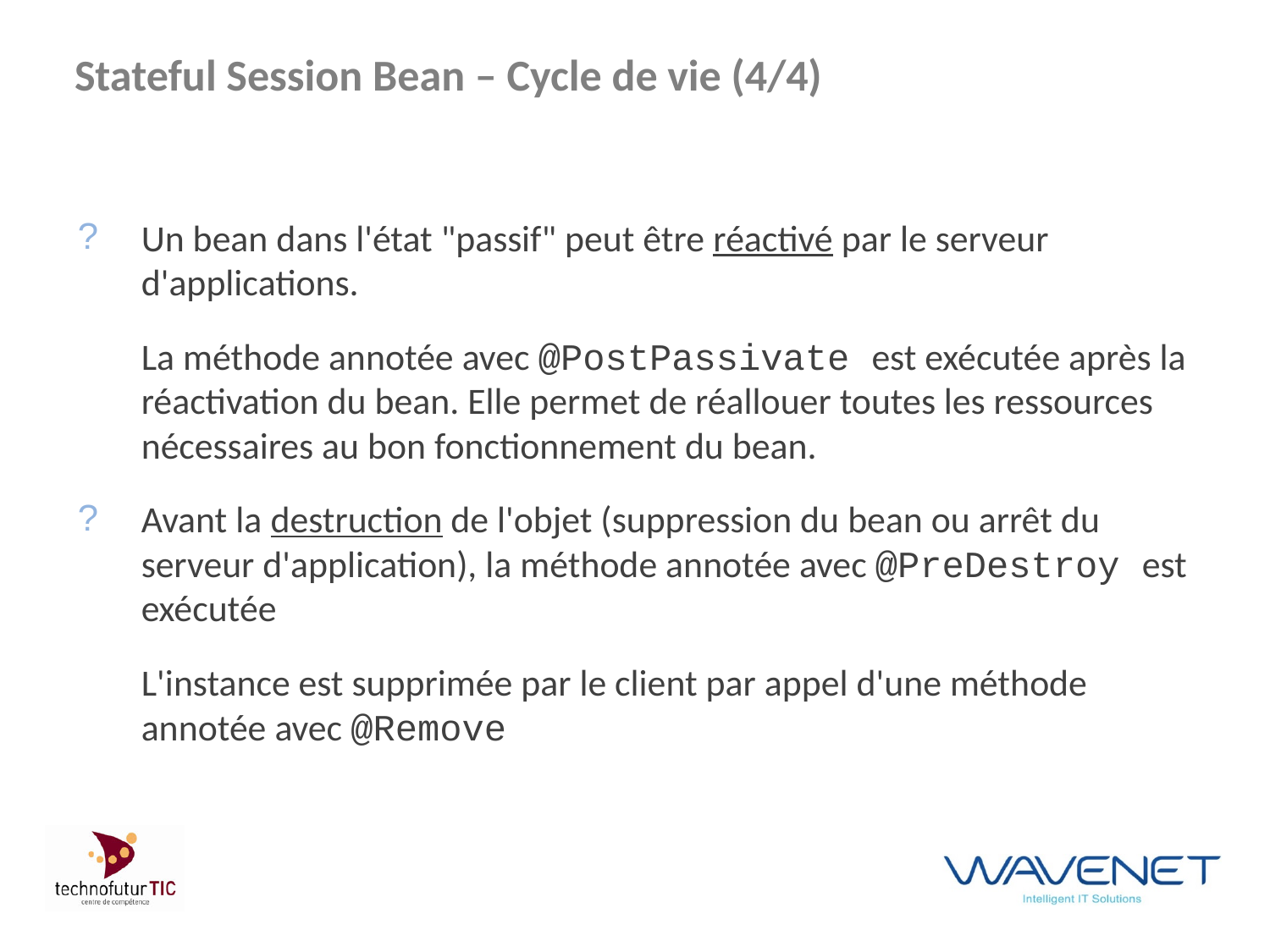

# Stateful Session Bean – Cycle de vie (4/4)
Un bean dans l'état "passif" peut être réactivé par le serveur d'applications.
	La méthode annotée avec @PostPassivate est exécutée après la réactivation du bean. Elle permet de réallouer toutes les ressources nécessaires au bon fonctionnement du bean.
Avant la destruction de l'objet (suppression du bean ou arrêt du serveur d'application), la méthode annotée avec @PreDestroy est exécutée
	L'instance est supprimée par le client par appel d'une méthode annotée avec @Remove